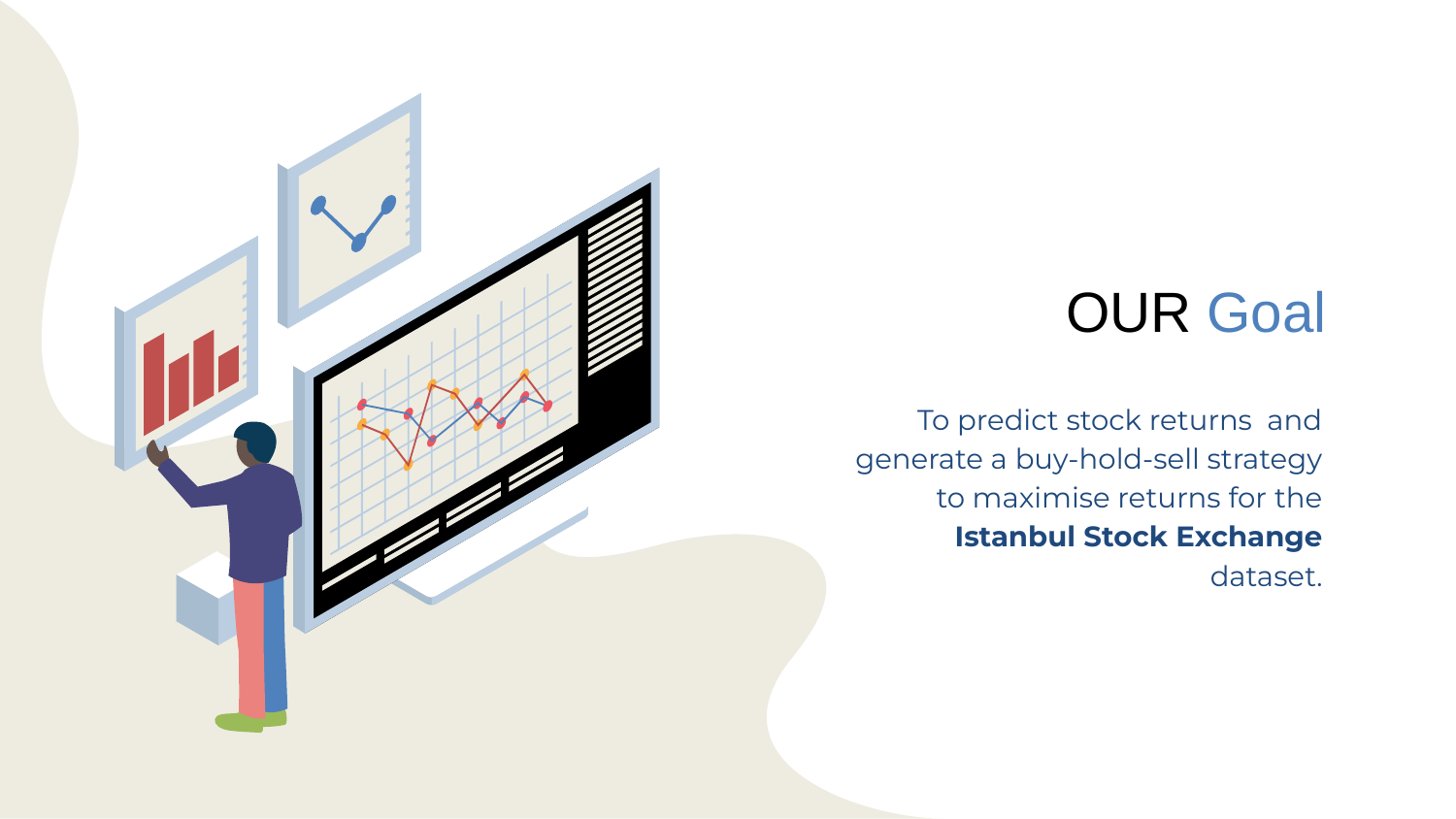

# OUR Goal
To predict stock returns  and generate a buy-hold-sell strategy to maximise returns for the Istanbul Stock Exchange dataset.